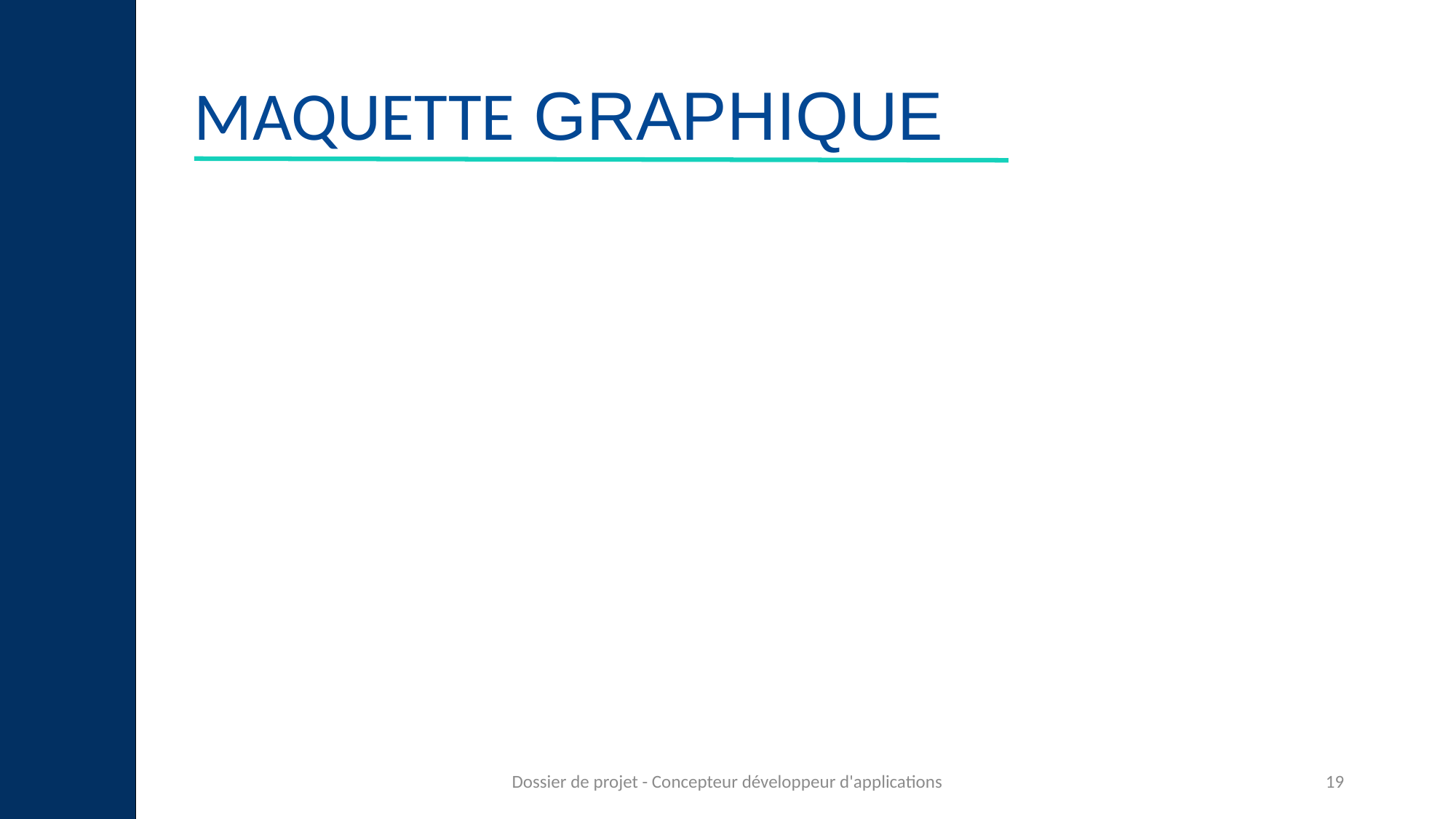

# MAQUETTE GRAPHIQUE

Dossier de projet - Concepteur développeur d'applications
19